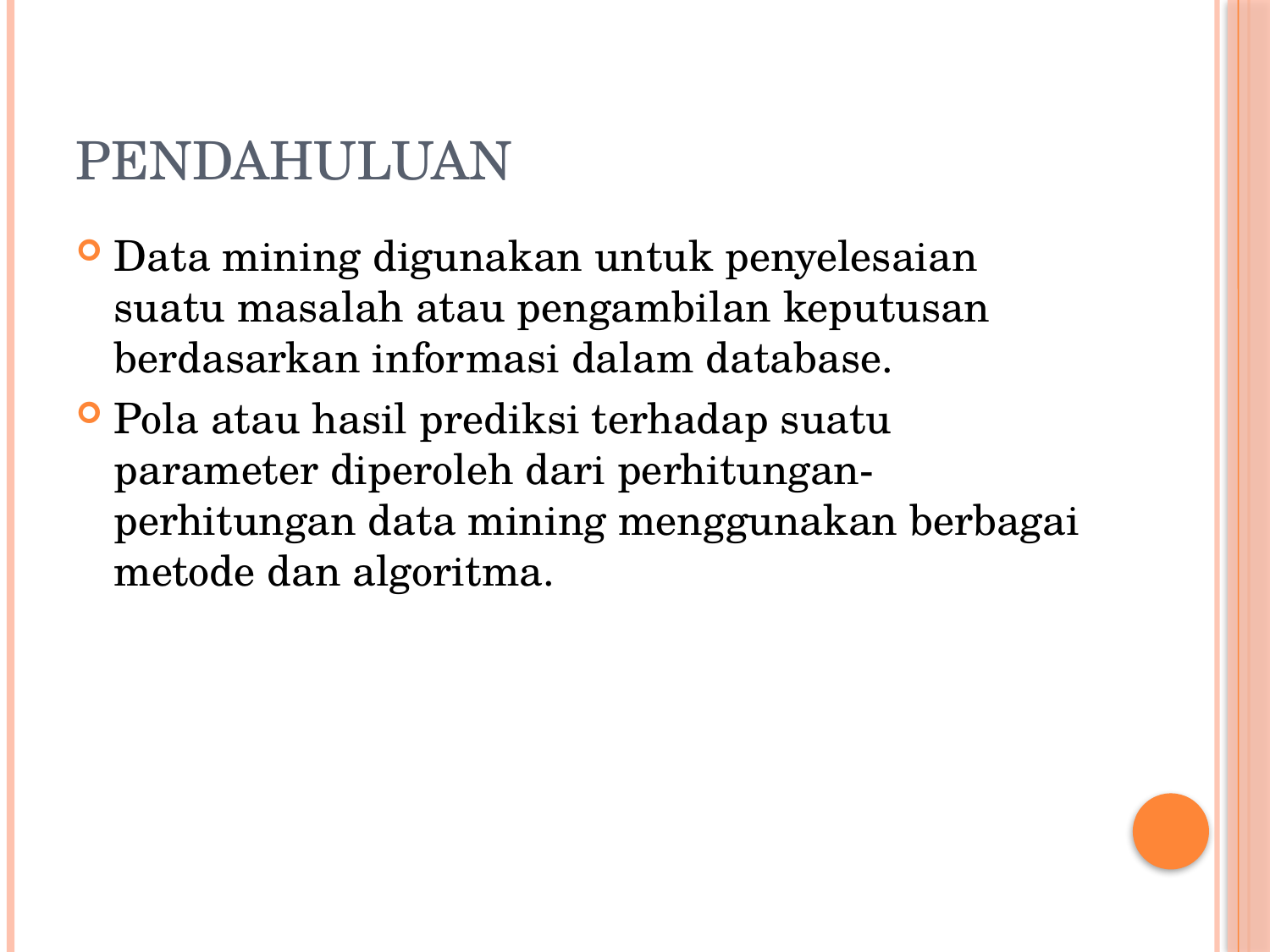

# PENDAHULUAN
Data mining digunakan untuk penyelesaian suatu masalah atau pengambilan keputusan berdasarkan informasi dalam database.
Pola atau hasil prediksi terhadap suatu parameter diperoleh dari perhitungan-perhitungan data mining menggunakan berbagai metode dan algoritma.